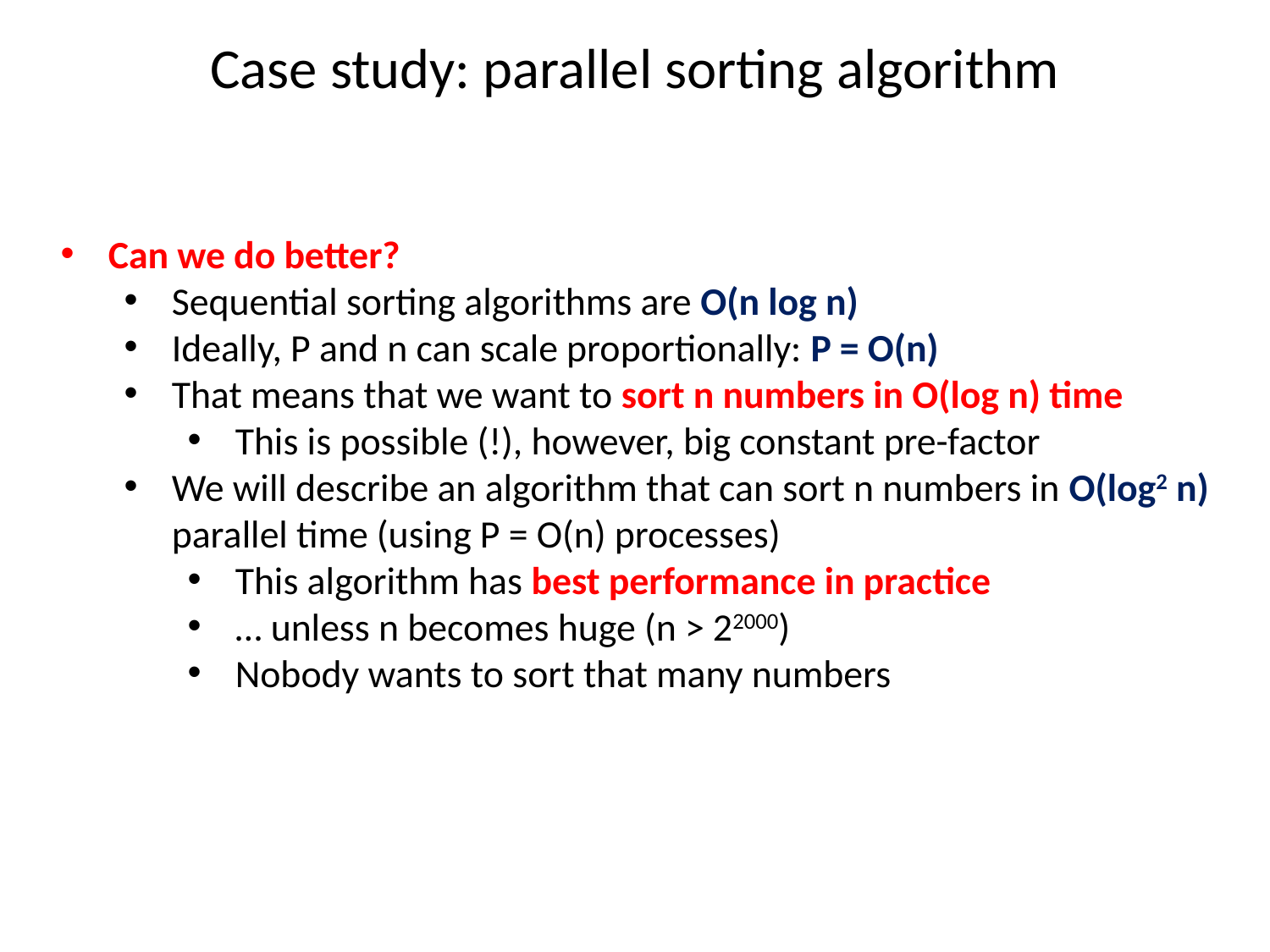

# Case study: parallel sorting algorithm
Can we do better?
Sequential sorting algorithms are O(n log n)
Ideally, P and n can scale proportionally: P = O(n)
That means that we want to sort n numbers in O(log n) time
This is possible (!), however, big constant pre-factor
We will describe an algorithm that can sort n numbers in O(log2 n) parallel time (using P = O(n) processes)
This algorithm has best performance in practice
… unless n becomes huge (n > 22000)
Nobody wants to sort that many numbers